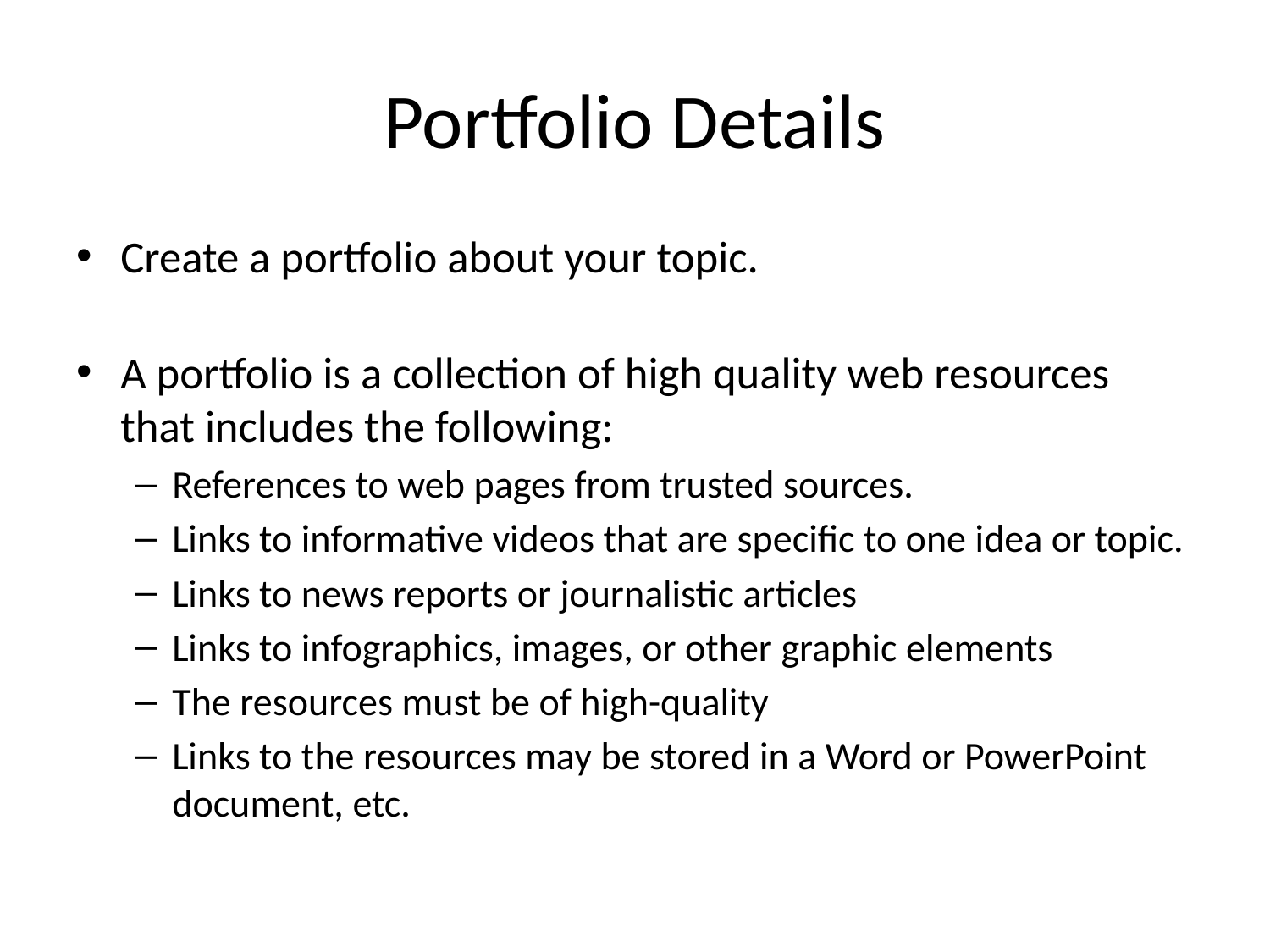

# Portfolio Details
Create a portfolio about your topic.
A portfolio is a collection of high quality web resources that includes the following:
References to web pages from trusted sources.
Links to informative videos that are specific to one idea or topic.
Links to news reports or journalistic articles
Links to infographics, images, or other graphic elements
The resources must be of high-quality
Links to the resources may be stored in a Word or PowerPoint document, etc.